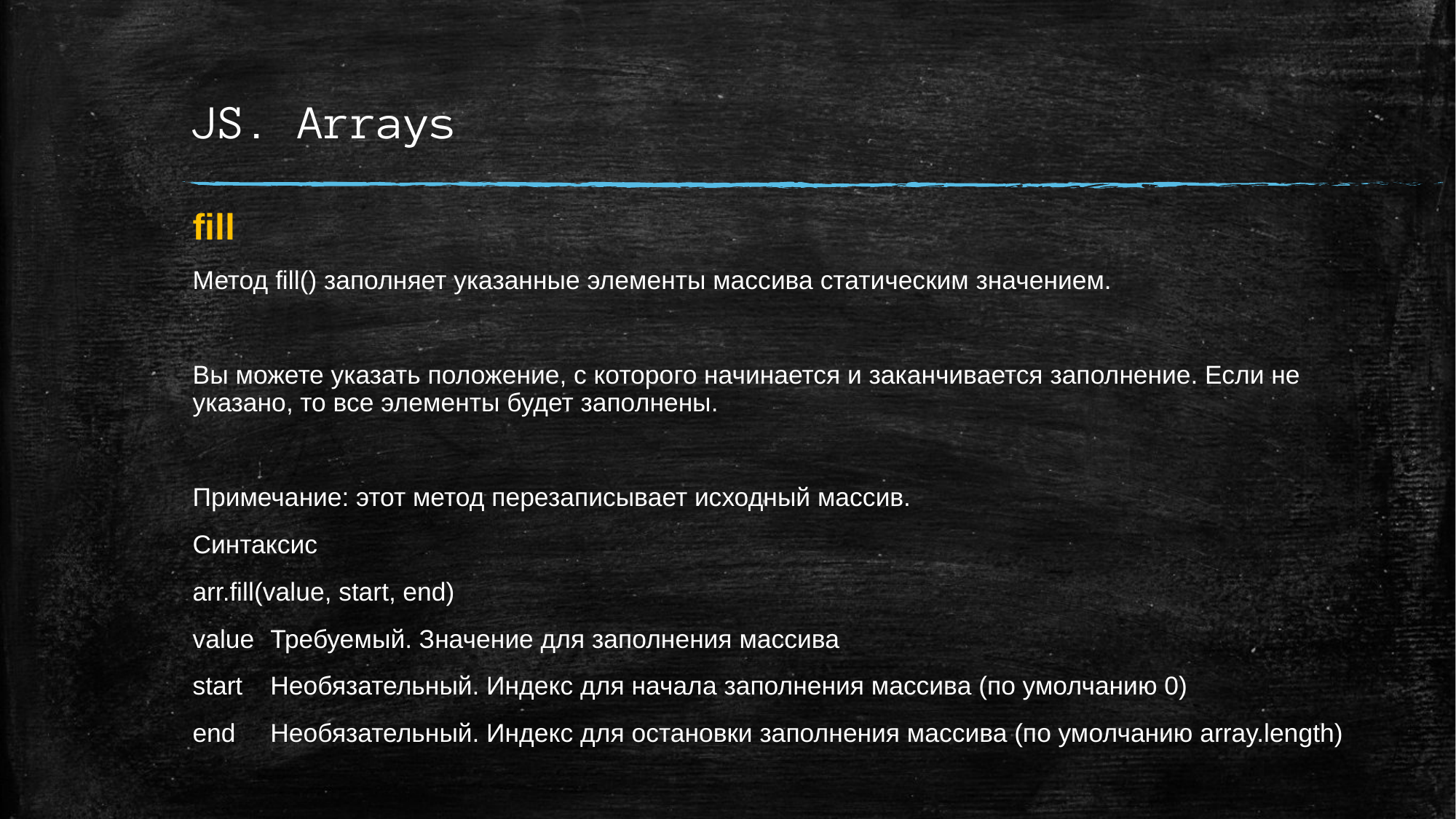

# JS. Arrays
fill
Метод fill() заполняет указанные элементы массива статическим значением.

Вы можете указать положение, с которого начинается и заканчивается заполнение. Если не указано, то все элементы будет заполнены.

Примечание: этот метод перезаписывает исходный массив.
Синтаксис
arr.fill(value, start, end)
value	Требуемый. Значение для заполнения массива
start	Необязательный. Индекс для начала заполнения массива (по умолчанию 0)
end	Необязательный. Индекс для остановки заполнения массива (по умолчанию array.length)